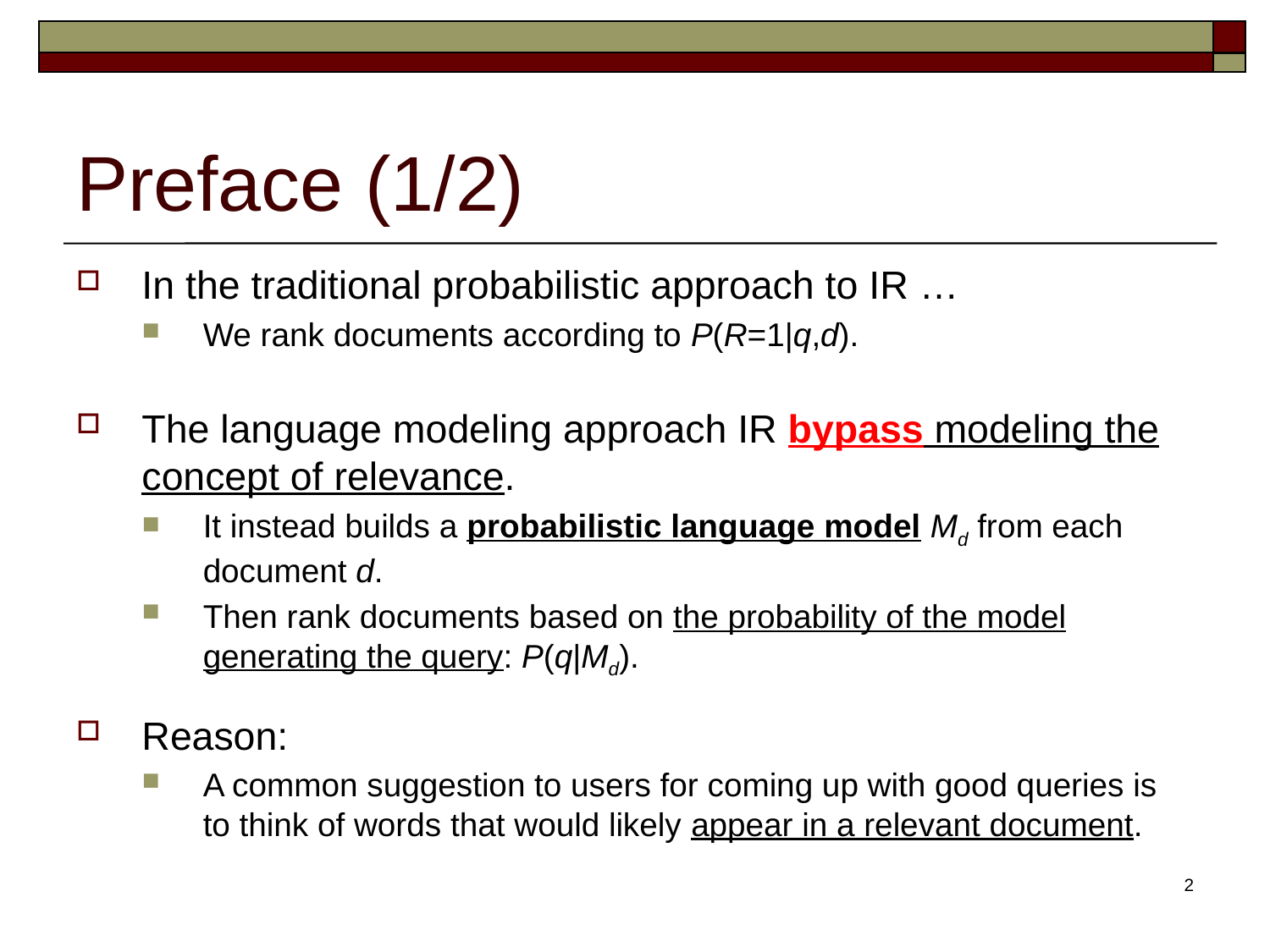

# Preface (1/2)
In the traditional probabilistic approach to IR …
We rank documents according to P(R=1|q,d).

The language modeling approach IR bypass modeling the concept of relevance.
It instead builds a probabilistic language model Md from each document d.
Then rank documents based on the probability of the model generating the query: P(q|Md).

Reason:
A common suggestion to users for coming up with good queries is to think of words that would likely appear in a relevant document.
2